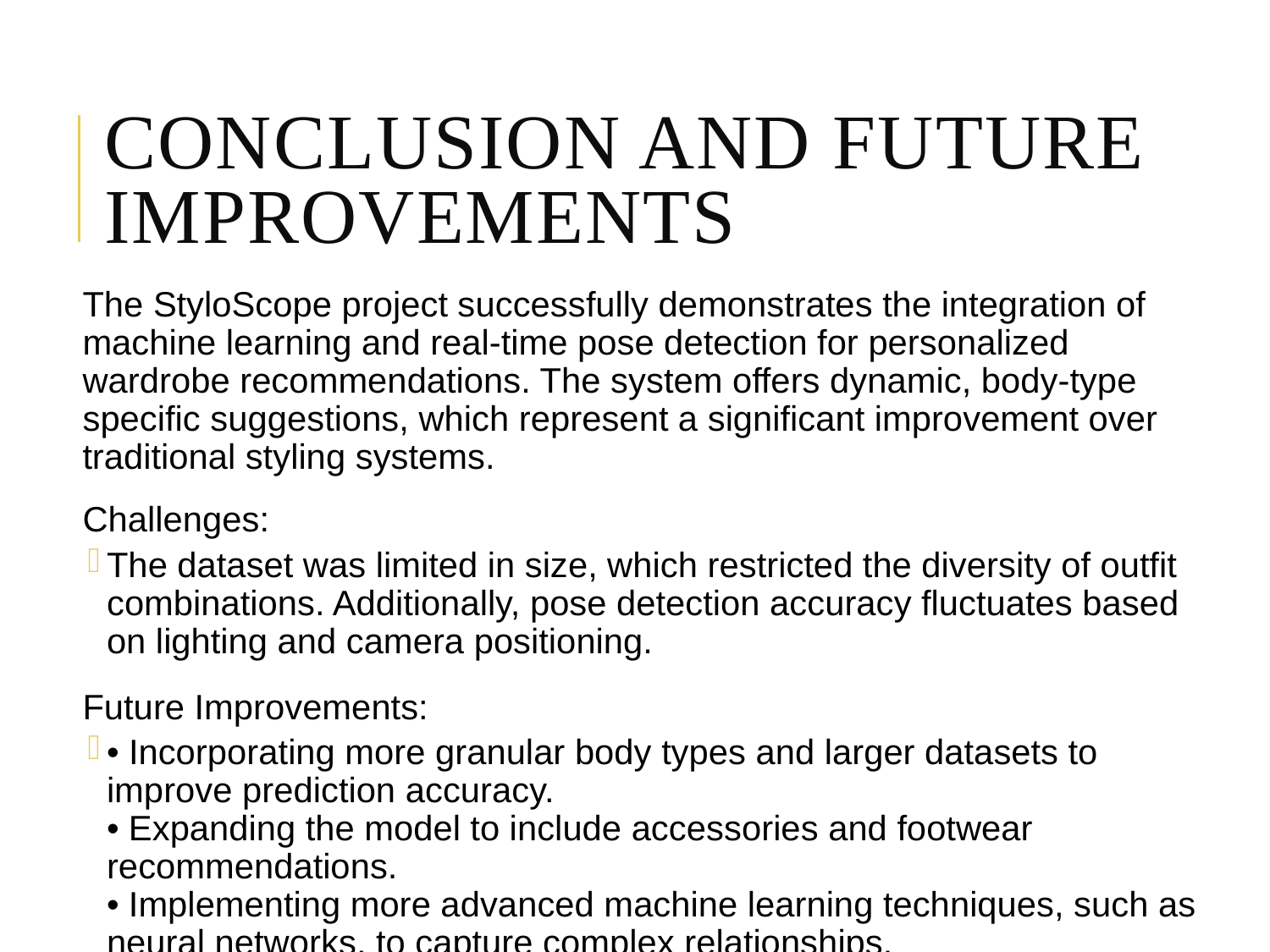

# Conclusion and Future Improvements
The StyloScope project successfully demonstrates the integration of machine learning and real-time pose detection for personalized wardrobe recommendations. The system offers dynamic, body-type specific suggestions, which represent a significant improvement over traditional styling systems.
Challenges:
The dataset was limited in size, which restricted the diversity of outfit combinations. Additionally, pose detection accuracy fluctuates based on lighting and camera positioning.
Future Improvements:
• Incorporating more granular body types and larger datasets to improve prediction accuracy.
• Expanding the model to include accessories and footwear recommendations.
• Implementing more advanced machine learning techniques, such as neural networks, to capture complex relationships.